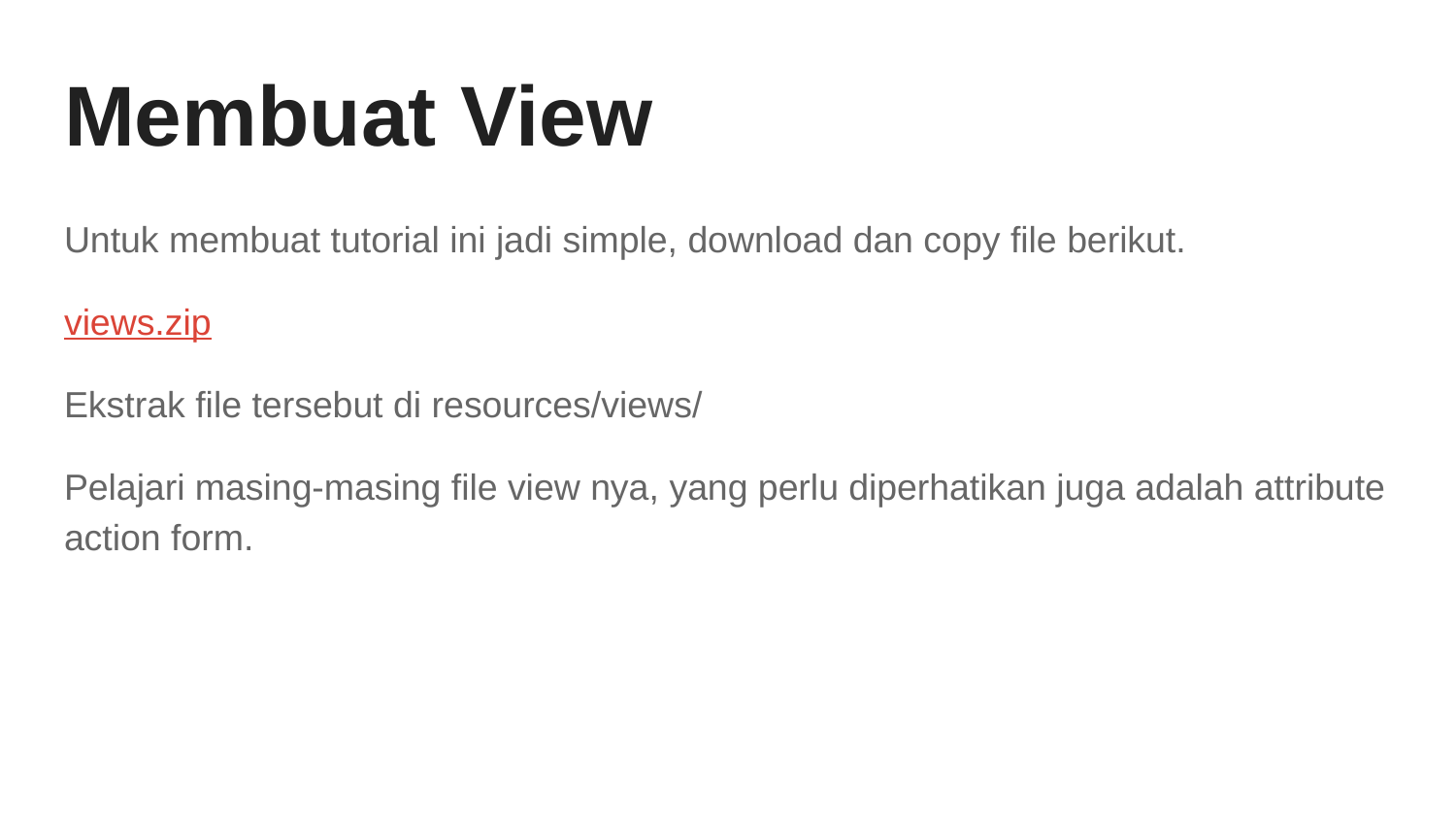

# Membuat View
Untuk membuat tutorial ini jadi simple, download dan copy file berikut.
views.zip
Ekstrak file tersebut di resources/views/
Pelajari masing-masing file view nya, yang perlu diperhatikan juga adalah attribute action form.